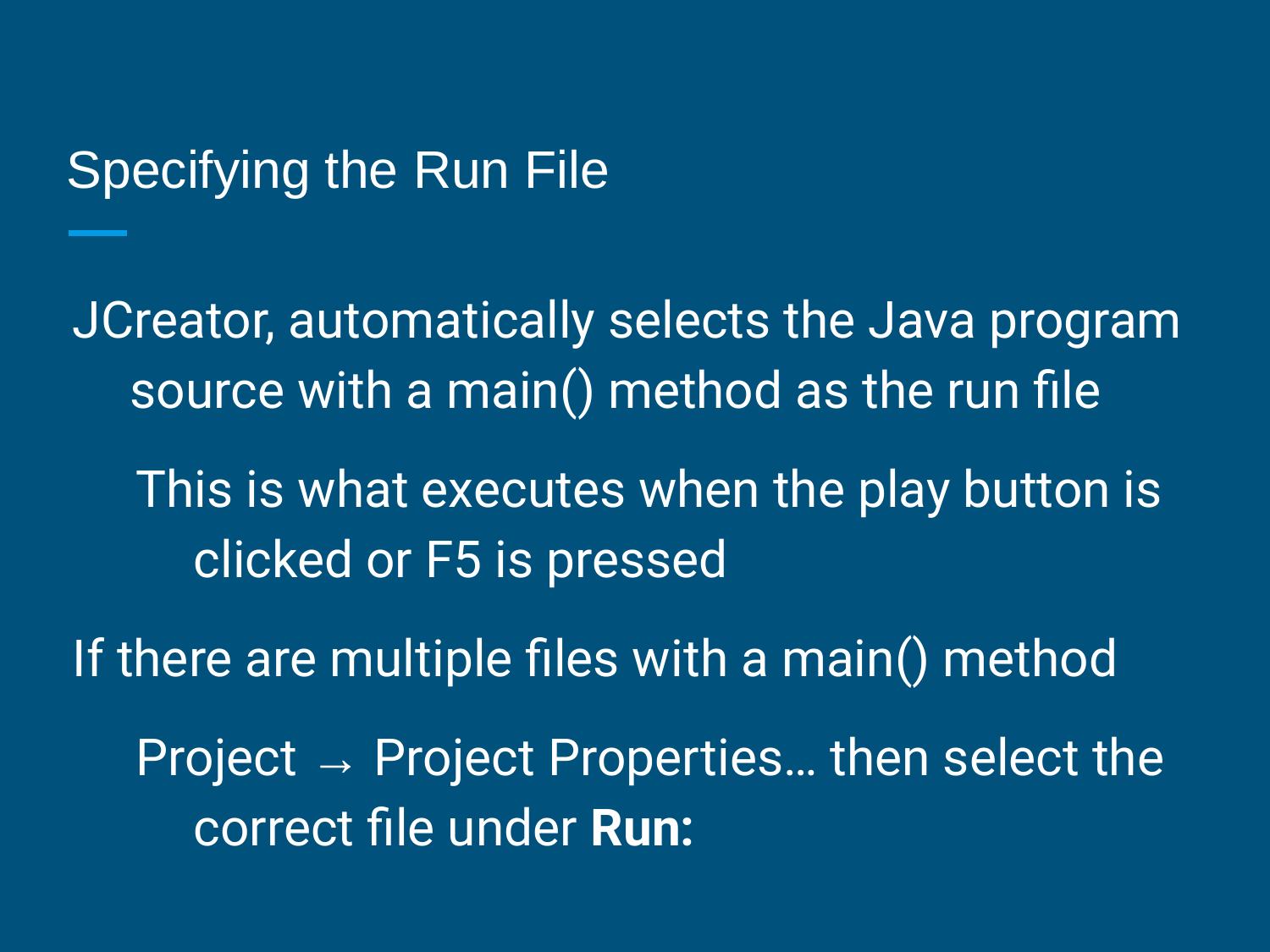

# Specifying the Run File
JCreator, automatically selects the Java program source with a main() method as the run file
This is what executes when the play button is clicked or F5 is pressed
If there are multiple files with a main() method
Project → Project Properties… then select the correct file under Run: